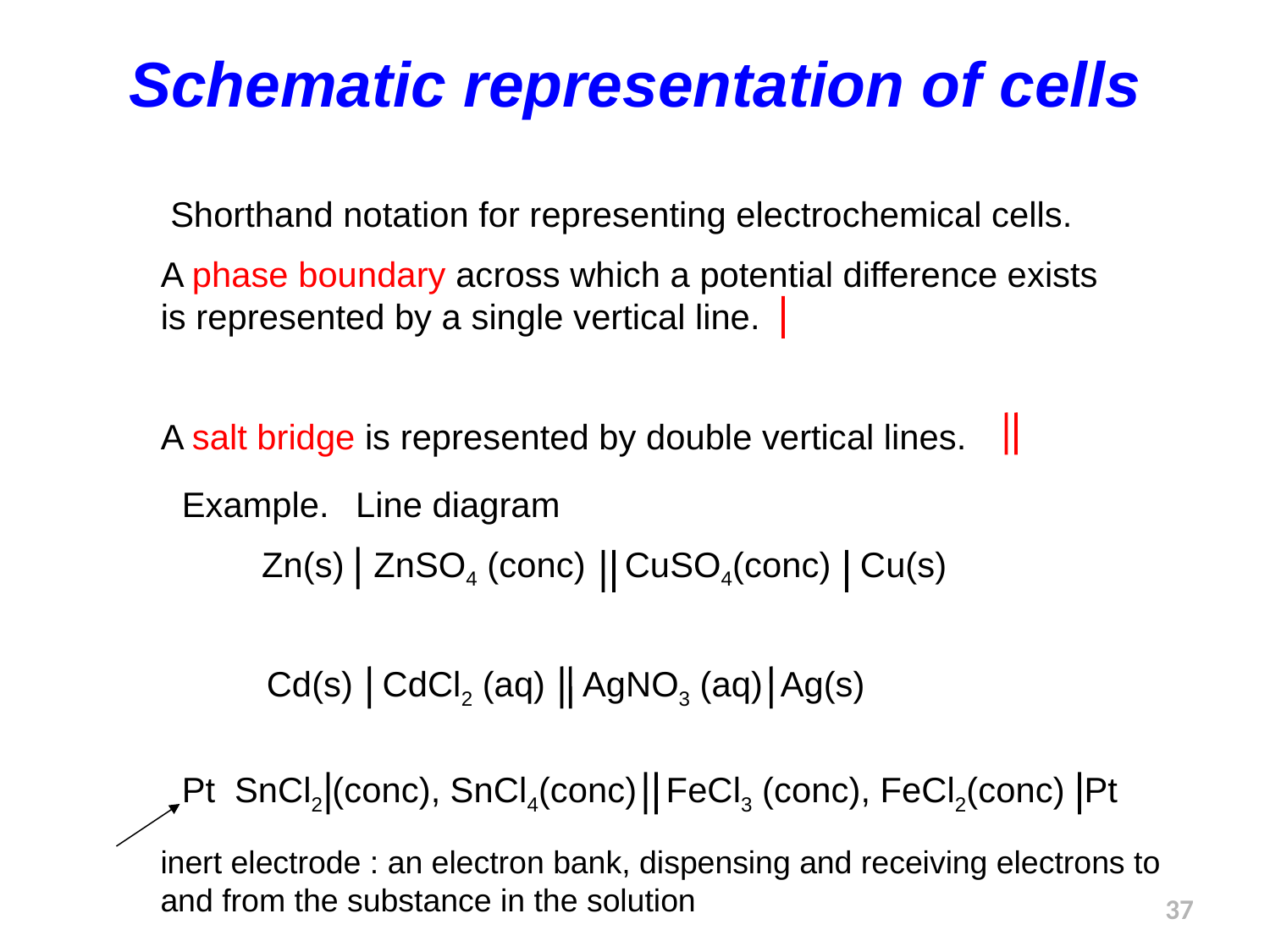

Schematic representation of cells
 Shorthand notation for representing electrochemical cells.
A phase boundary across which a potential difference exists is represented by a single vertical line.

A salt bridge is represented by double vertical lines.

Example.   Line diagram
         Zn(s)   ZnSO4 (conc)    CuSO4(conc)   Cu(s)

Cd(s)   CdCl2 (aq)    AgNO3 (aq)  Ag(s)

Pt  SnCl2 (conc), SnCl4(conc)   FeCl3 (conc), FeCl2(conc)  Pt

inert electrode : an electron bank, dispensing and receiving electrons to and from the substance in the solution
37